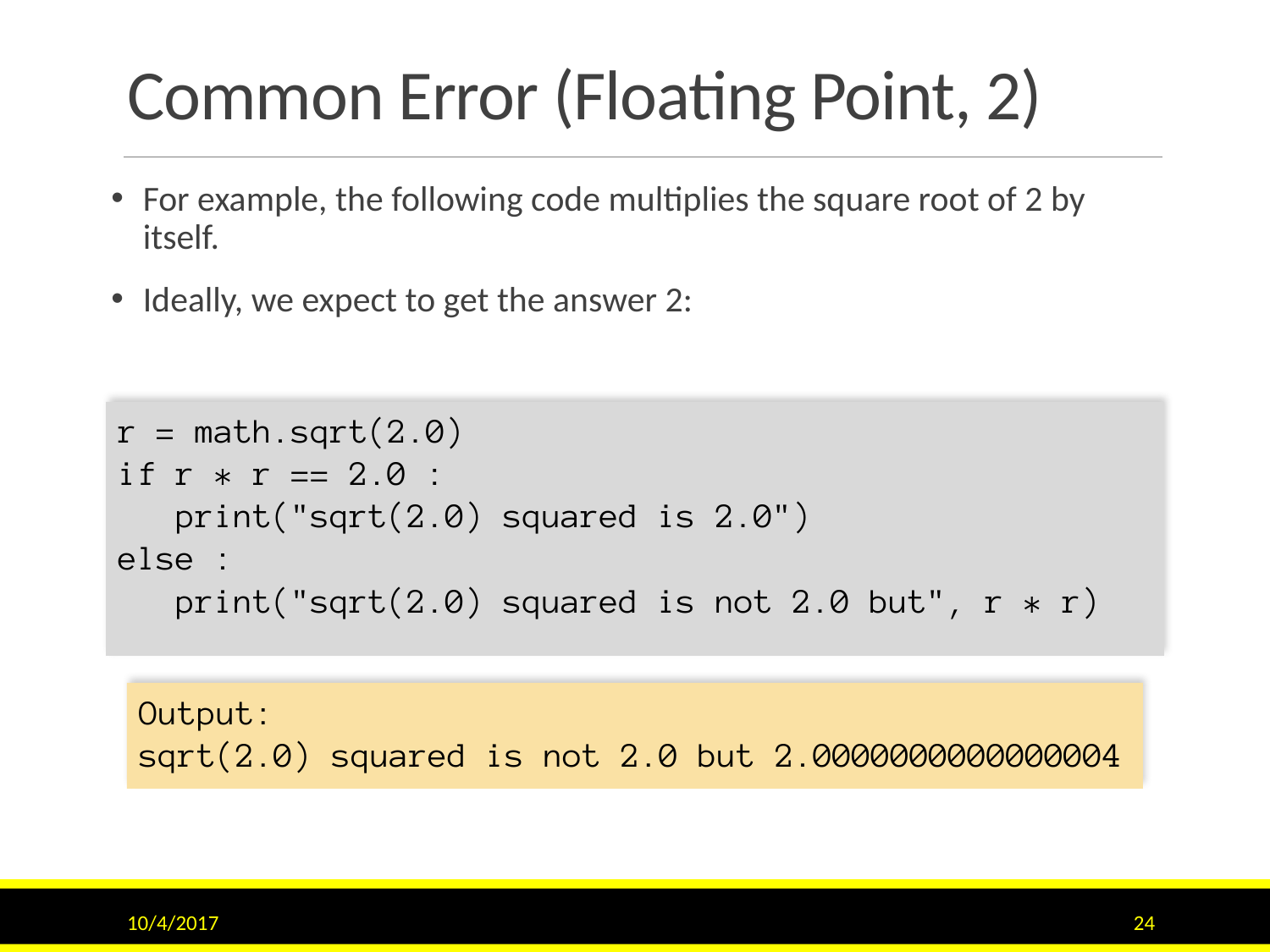

# Common Error (Floating Point, 2)
For example, the following code multiplies the square root of 2 by itself.
Ideally, we expect to get the answer 2:

r = math.sqrt(2.0)
if r * r == 2.0 :
   print("sqrt(2.0) squared is 2.0")
else :
   print("sqrt(2.0) squared is not 2.0 but", r * r)

Output:
sqrt(2.0) squared is not 2.0 but 2.0000000000000004
10/4/2017
24